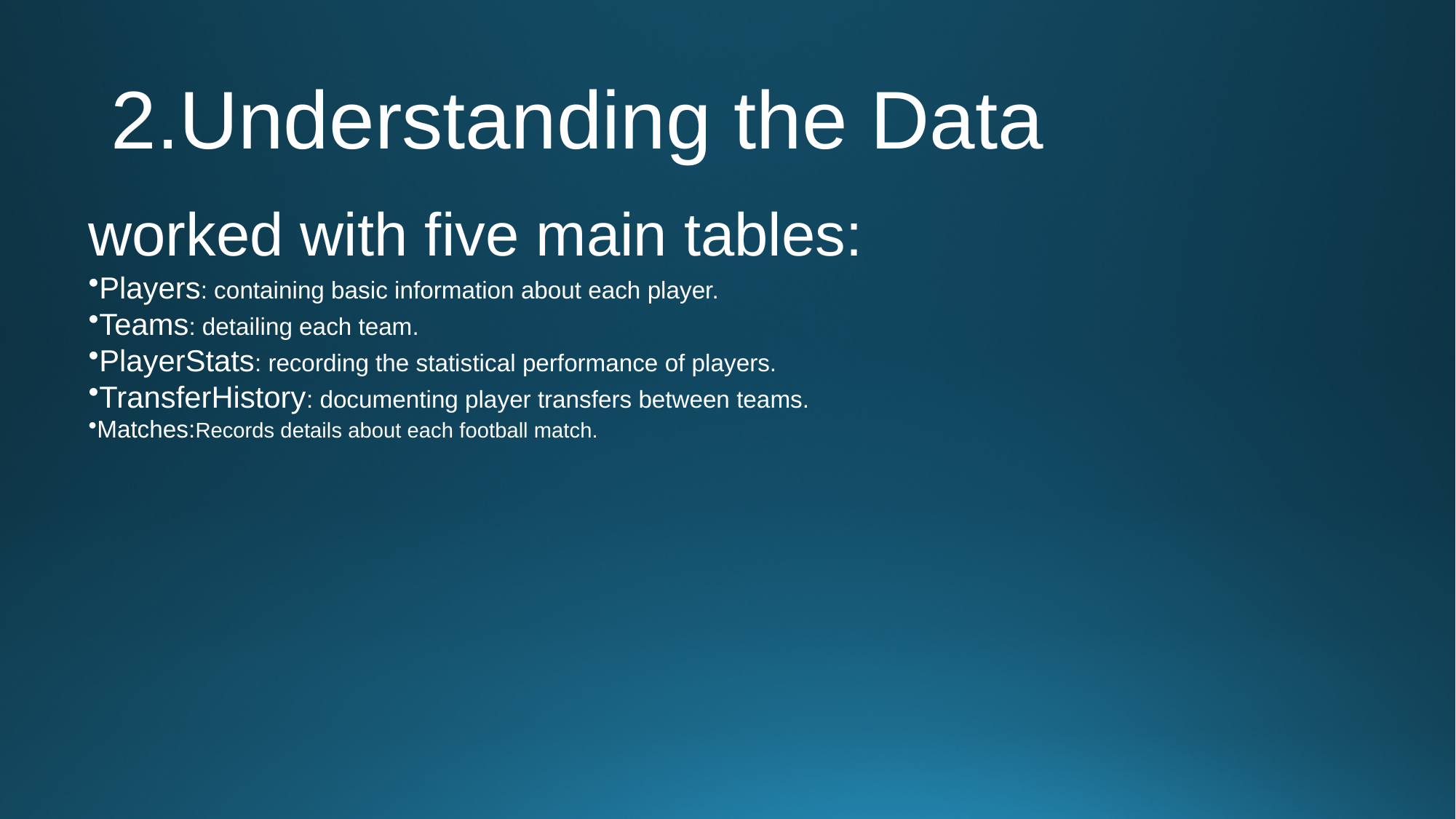

# 2.Understanding the Data
worked with five main tables:
Players: containing basic information about each player.
Teams: detailing each team.
PlayerStats: recording the statistical performance of players.
TransferHistory: documenting player transfers between teams.
Matches:Records details about each football match.